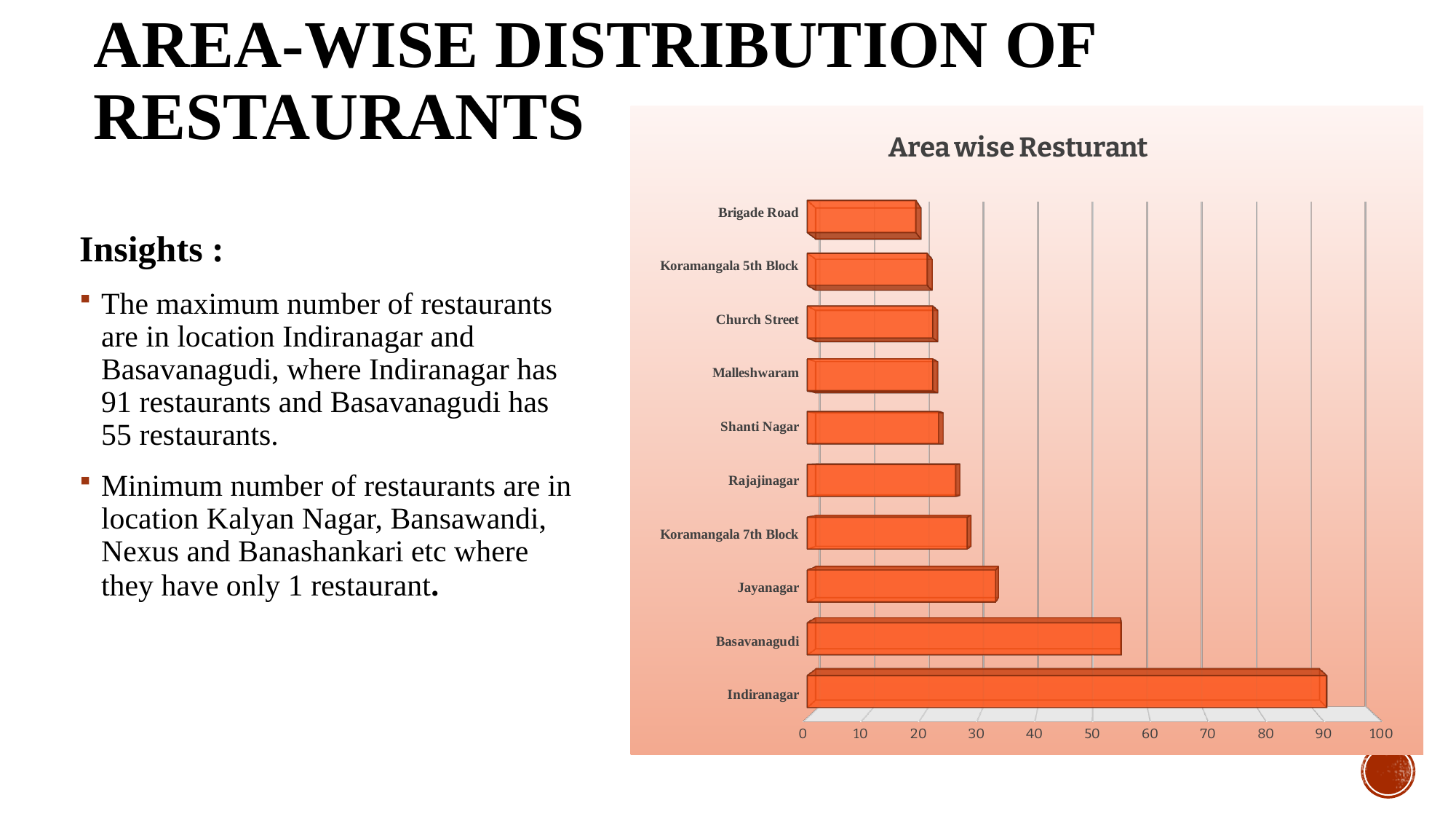

# Area-wise distribution of Restaurants

[unsupported chart]

Insights :
The maximum number of restaurants are in location Indiranagar and Basavanagudi, where Indiranagar has 91 restaurants and Basavanagudi has 55 restaurants.
Minimum number of restaurants are in location Kalyan Nagar, Bansawandi, Nexus and Banashankari etc where they have only 1 restaurant.